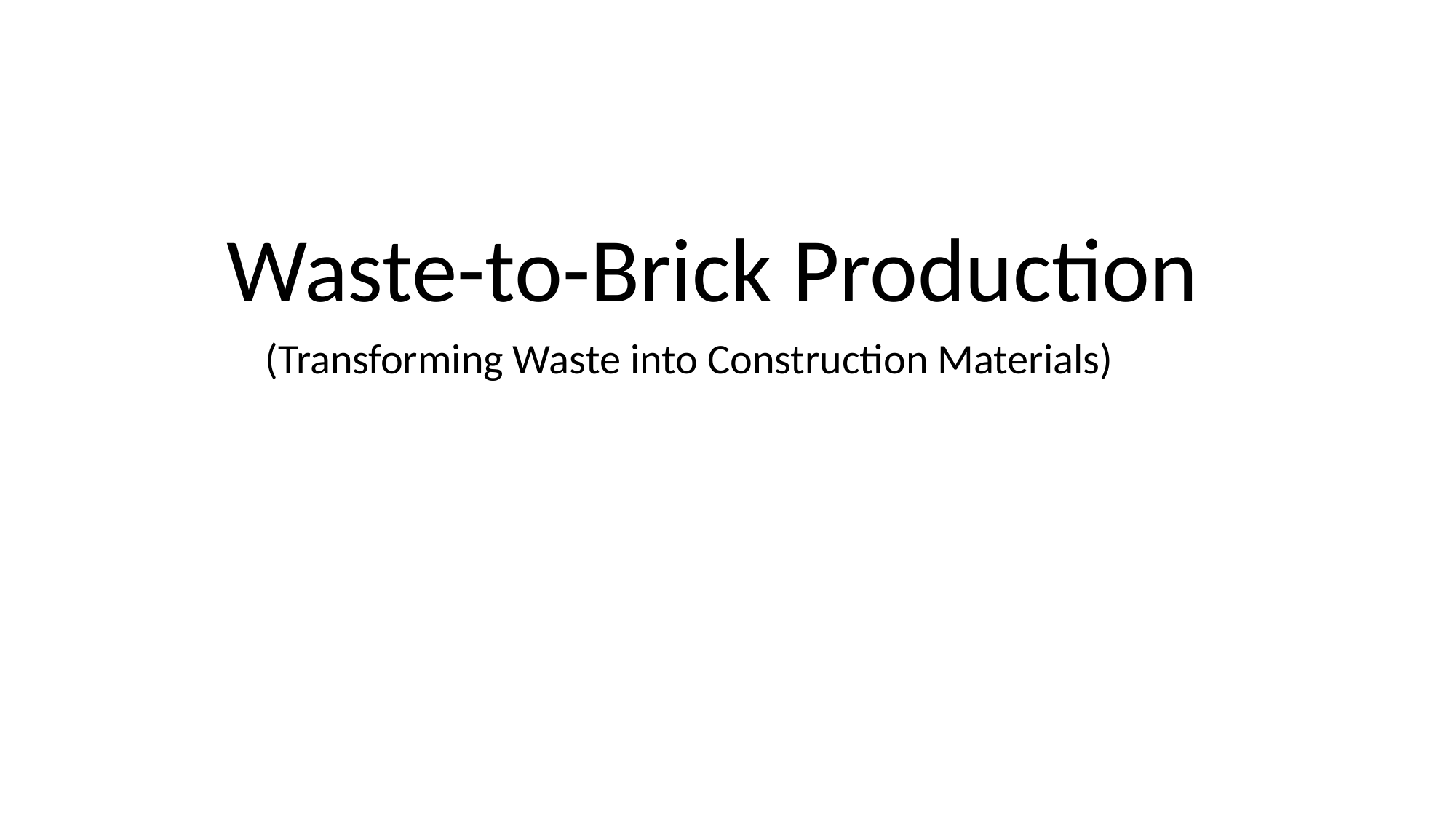

#
            Waste-to-Brick Production
                (Transforming Waste into Construction Materials)